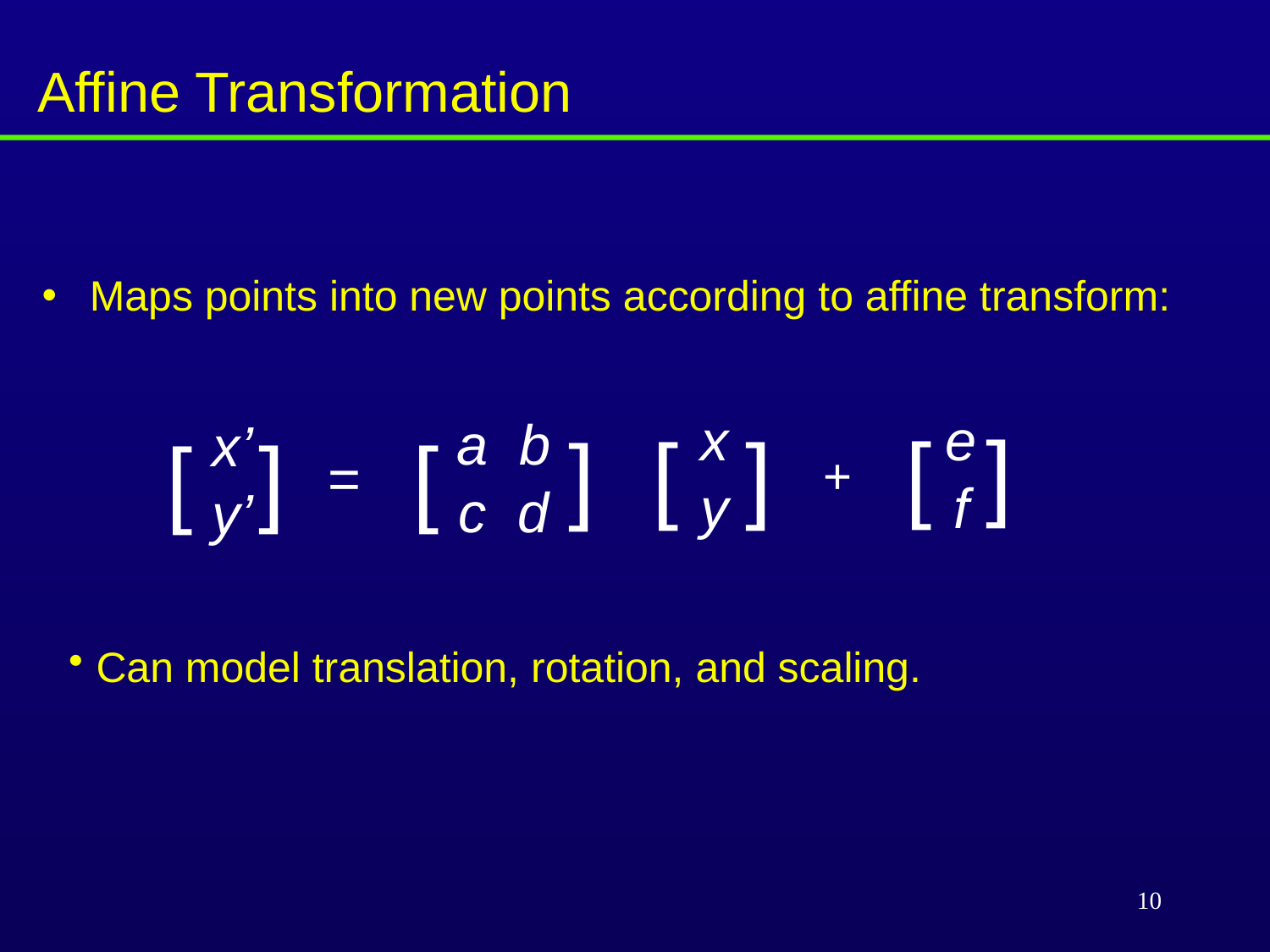

# Affine Transformation
Maps points into new points according to affine transform:
x
 y
e
 f
a  b
 c  d
x’
 y’
]
[
[
]
]
]
[
[
=
+
 Can model translation, rotation, and scaling.
10